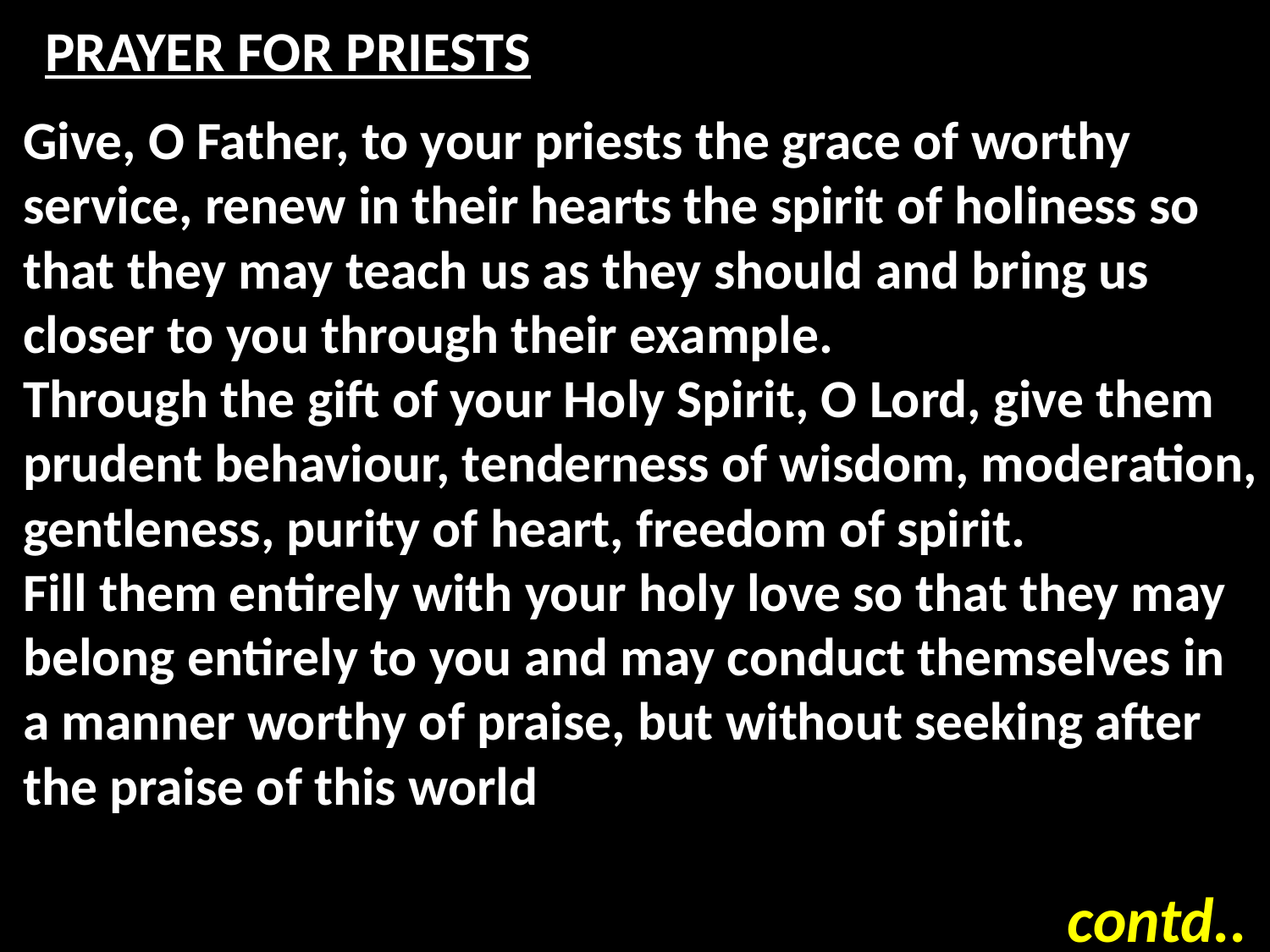

# PRAYER FOR PRIESTS
Give, O Father, to your priests the grace of worthy service, renew in their hearts the spirit of holiness so that they may teach us as they should and bring us closer to you through their example.
Through the gift of your Holy Spirit, O Lord, give them prudent behaviour, tenderness of wisdom, moderation, gentleness, purity of heart, freedom of spirit.
Fill them entirely with your holy love so that they may belong entirely to you and may conduct themselves in a manner worthy of praise, but without seeking after the praise of this world
contd..